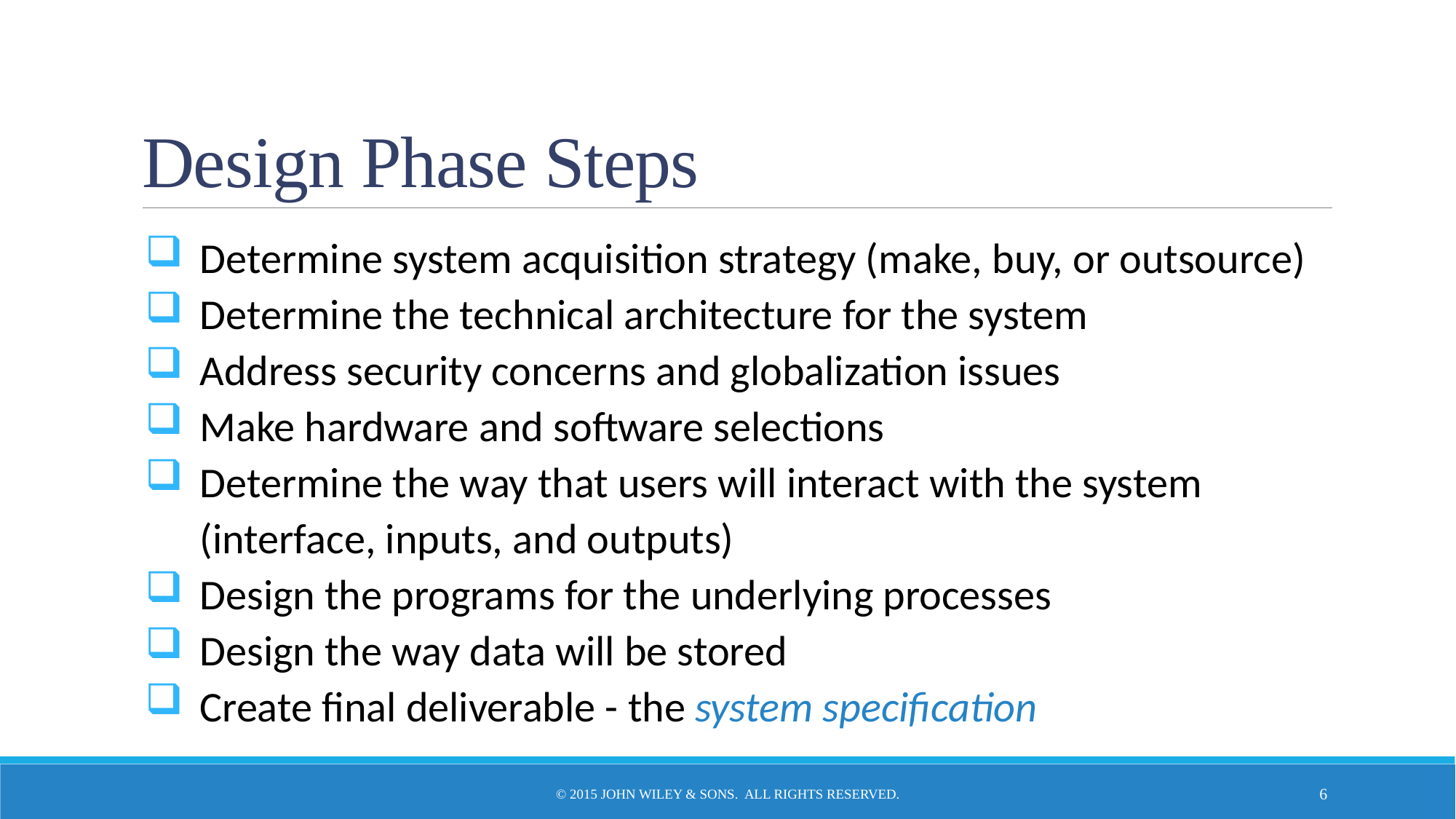

# Design Phase Steps
Determine system acquisition strategy (make, buy, or outsource)
Determine the technical architecture for the system
Address security concerns and globalization issues
Make hardware and software selections
Determine the way that users will interact with the system (interface, inputs, and outputs)
Design the programs for the underlying processes
Design the way data will be stored
Create final deliverable - the system specification
© 2015 John Wiley & Sons.  All Rights Reserved.
6